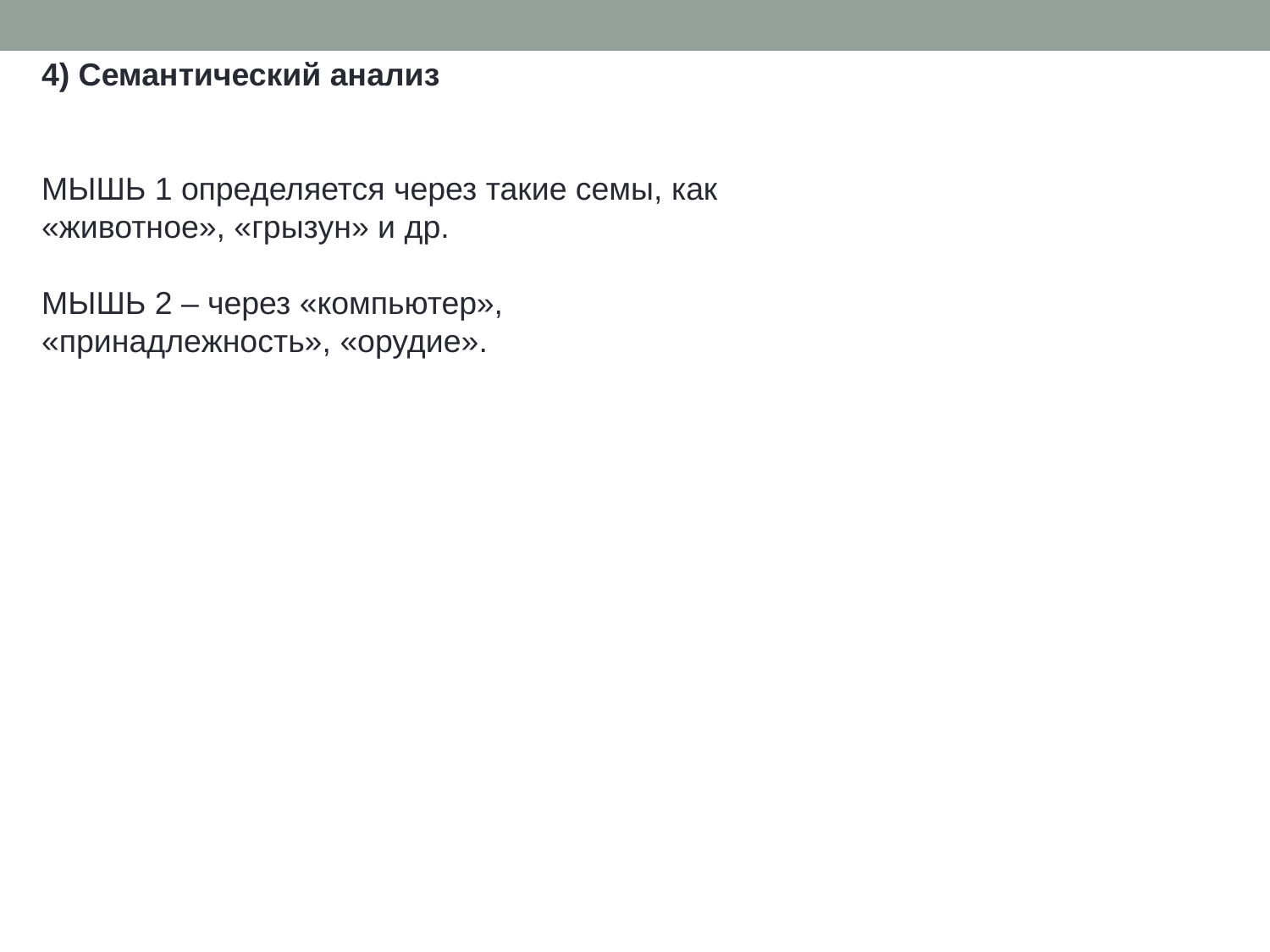

4) Семантический анализ

МЫШЬ 1 определяется через такие семы, как «животное», «грызун» и др.

МЫШЬ 2 – через «компьютер», «принадлежность», «орудие».